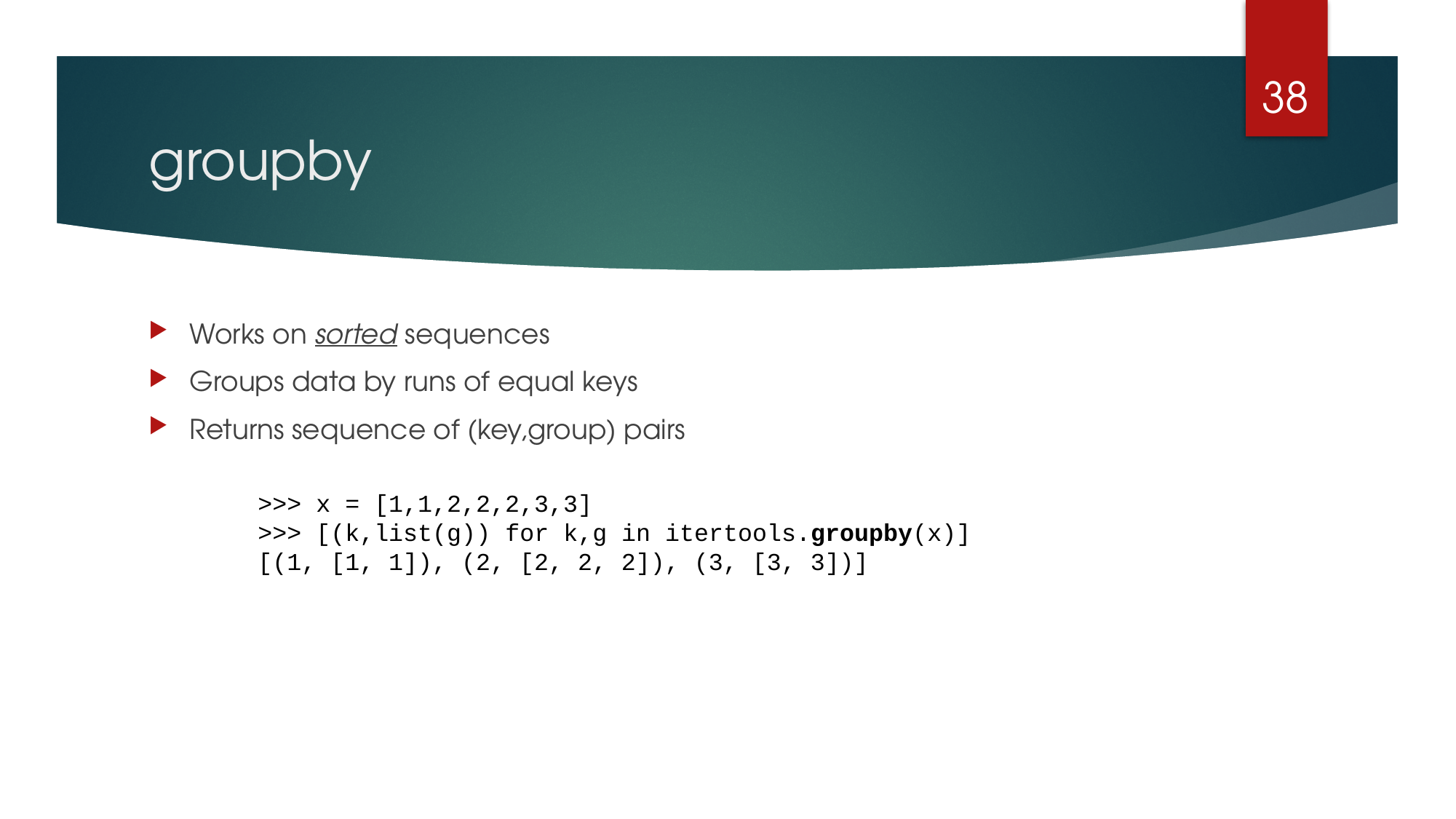

38
# groupby
Works on sorted sequences
Groups data by runs of equal keys
Returns sequence of (key,group) pairs

>>> x = [1,1,2,2,2,3,3]
>>> [(k,list(g)) for k,g in itertools.groupby(x)]
[(1, [1, 1]), (2, [2, 2, 2]), (3, [3, 3])]